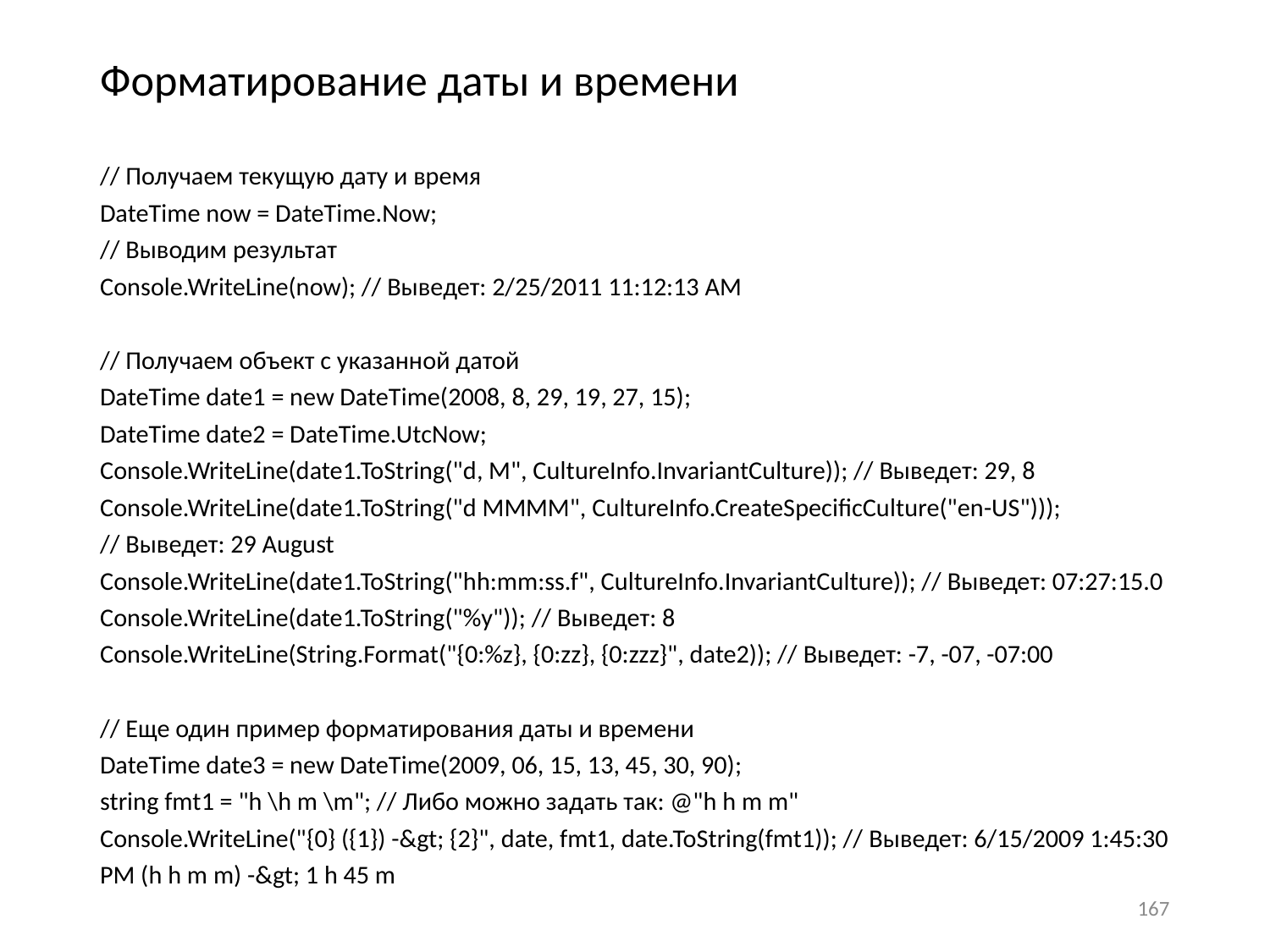

# Форматирование даты и времени
// Получаем текущую дату и время
DateTime now = DateTime.Now;
// Выводим результат
Console.WriteLine(now); // Выведет: 2/25/2011 11:12:13 AM

// Получаем объект с указанной датой
DateTime date1 = new DateTime(2008, 8, 29, 19, 27, 15);
DateTime date2 = DateTime.UtcNow;
Console.WriteLine(date1.ToString("d, M", CultureInfo.InvariantCulture)); // Выведет: 29, 8
Console.WriteLine(date1.ToString("d MMMM", CultureInfo.CreateSpecificCulture("en-US")));
// Выведет: 29 August
Console.WriteLine(date1.ToString("hh:mm:ss.f", CultureInfo.InvariantCulture)); // Выведет: 07:27:15.0
Console.WriteLine(date1.ToString("%y")); // Выведет: 8
Console.WriteLine(String.Format("{0:%z}, {0:zz}, {0:zzz}", date2)); // Выведет: -7, -07, -07:00

// Еще один пример форматирования даты и времени
DateTime date3 = new DateTime(2009, 06, 15, 13, 45, 30, 90);
string fmt1 = "h \h m \m"; // Либо можно задать так: @"h h m m"
Console.WriteLine("{0} ({1}) -&gt; {2}", date, fmt1, date.ToString(fmt1)); // Выведет: 6/15/2009 1:45:30 PM (h h m m) -&gt; 1 h 45 m

167